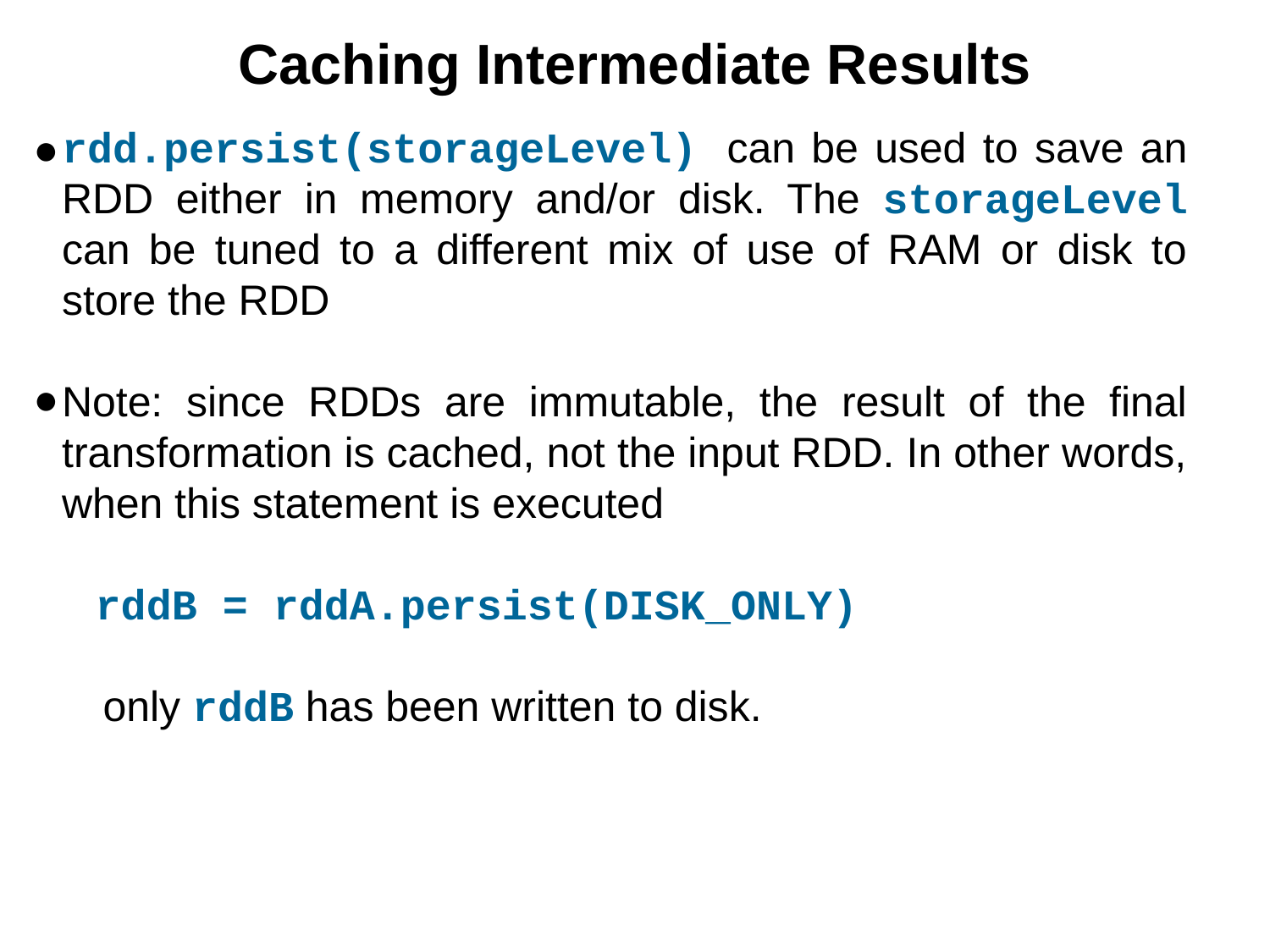

Caching Intermediate Results

rdd.persist(storageLevel) can be used to save an RDD either in memory and/or disk. The storageLevel can be tuned to a different mix of use of RAM or disk to store the RDD

Note: since RDDs are immutable, the result of the final transformation is cached, not the input RDD. In other words, when this statement is executed

rddB = rddA.persist(DISK_ONLY)

      only rddB has been written to disk.